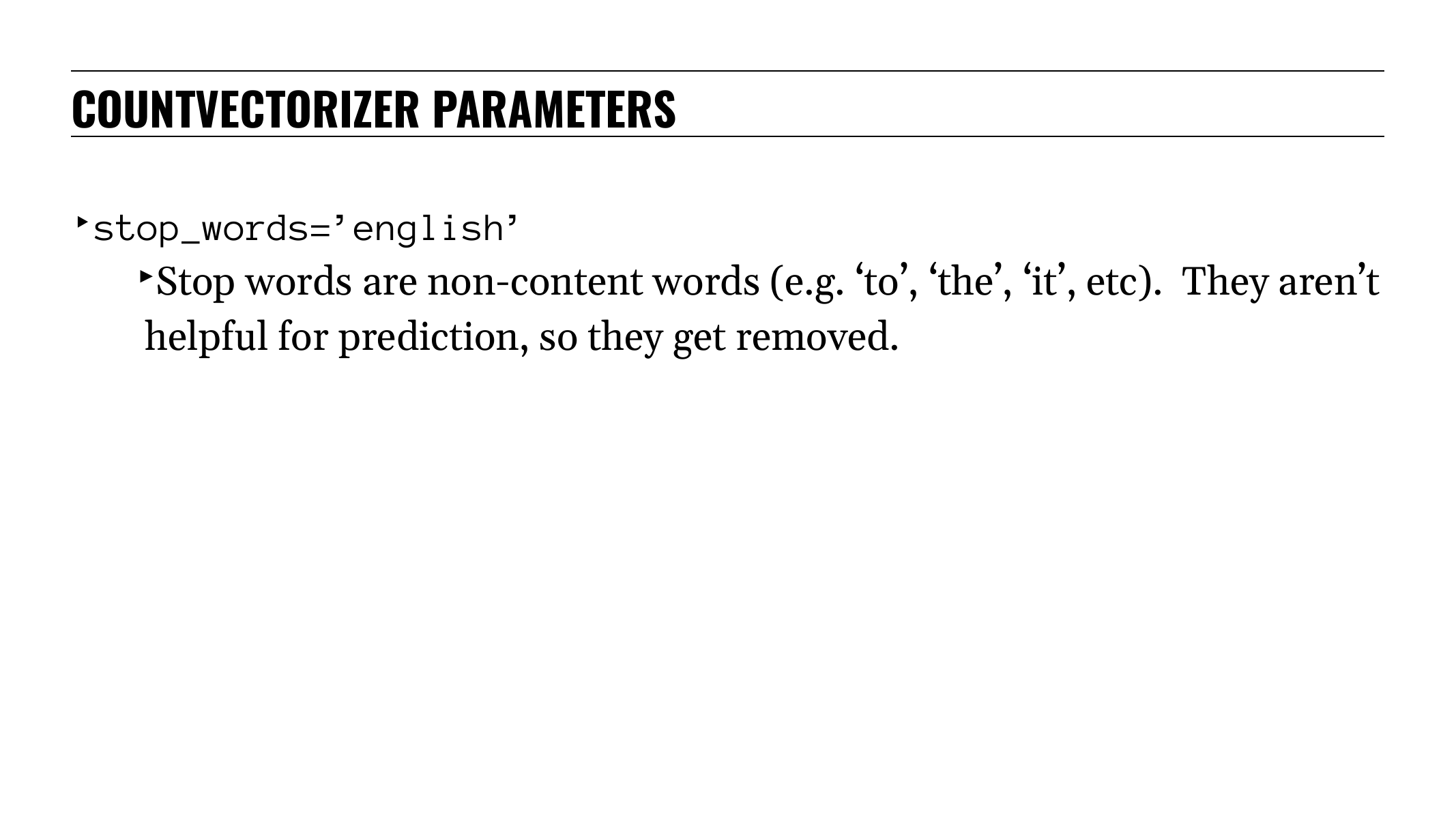

COUNTVECTORIZER PARAMETERS

stop_words=’english’
Stop words are non-content words (e.g. ‘to’, ‘the’, ‘it’, etc).  They aren’t helpful for prediction, so they get removed.